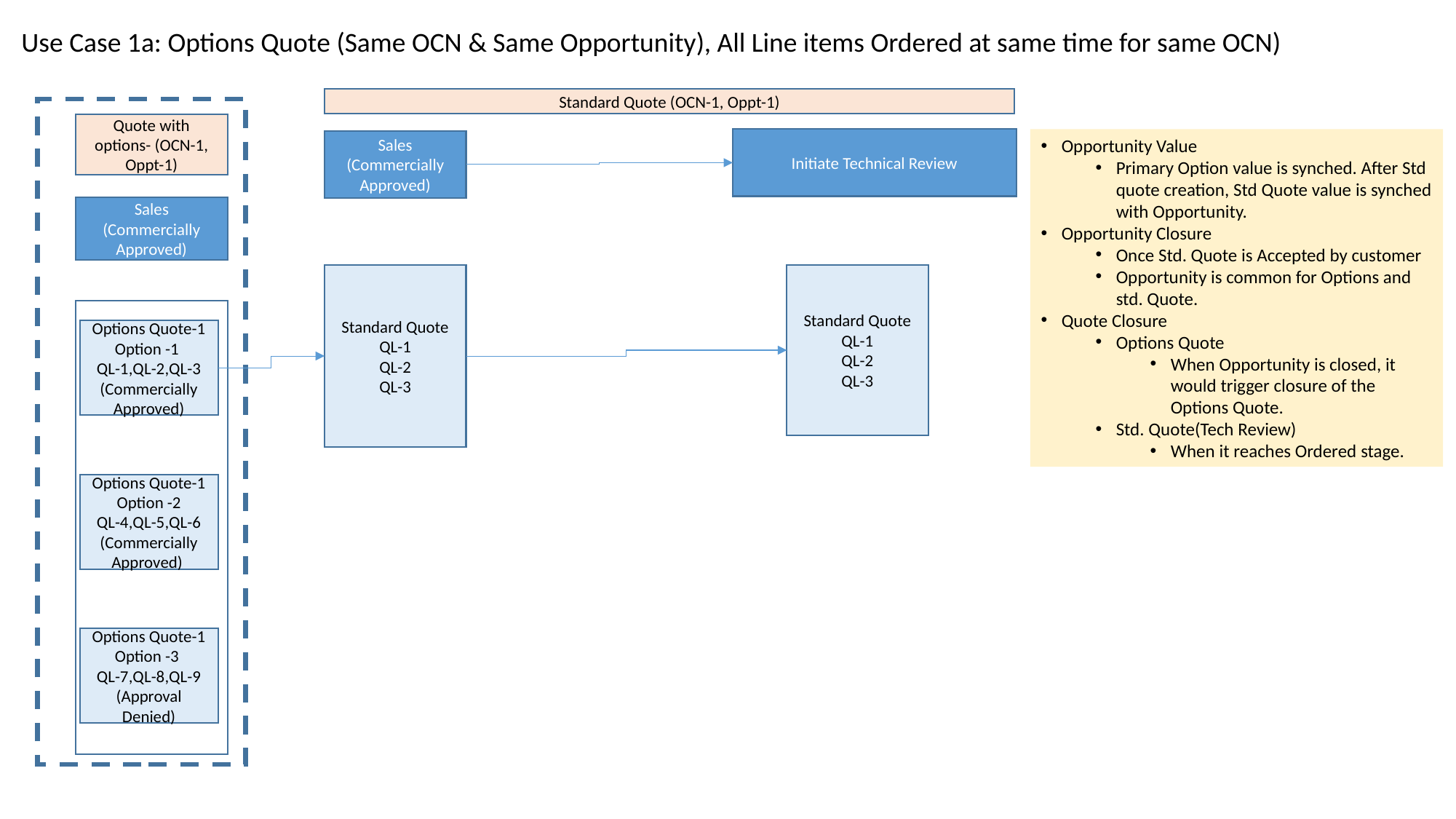

# Use Case 1a: Options Quote (Same OCN & Same Opportunity), All Line items Ordered at same time for same OCN)
Standard Quote (OCN-1, Oppt-1)

Quote with options- (OCN-1, Oppt-1)
Initiate Technical Review
Opportunity Value
Primary Option value is synched. After Std quote creation, Std Quote value is synched with Opportunity.
Opportunity Closure
Once Std. Quote is Accepted by customer
Opportunity is common for Options and std. Quote.
Quote Closure
Options Quote
When Opportunity is closed, it would trigger closure of the Options Quote.
Std. Quote(Tech Review)
When it reaches Ordered stage.
Sales
(Commercially Approved)
Sales
(Commercially Approved)
Standard Quote
QL-1
QL-2
QL-3
Standard Quote
QL-1
QL-2
QL-3

Options Quote-1
Option -1
QL-1,QL-2,QL-3
(Commercially Approved)
Options Quote-1
Option -2
QL-4,QL-5,QL-6
(Commercially Approved)
Options Quote-1
Option -3
QL-7,QL-8,QL-9
(Approval Denied)